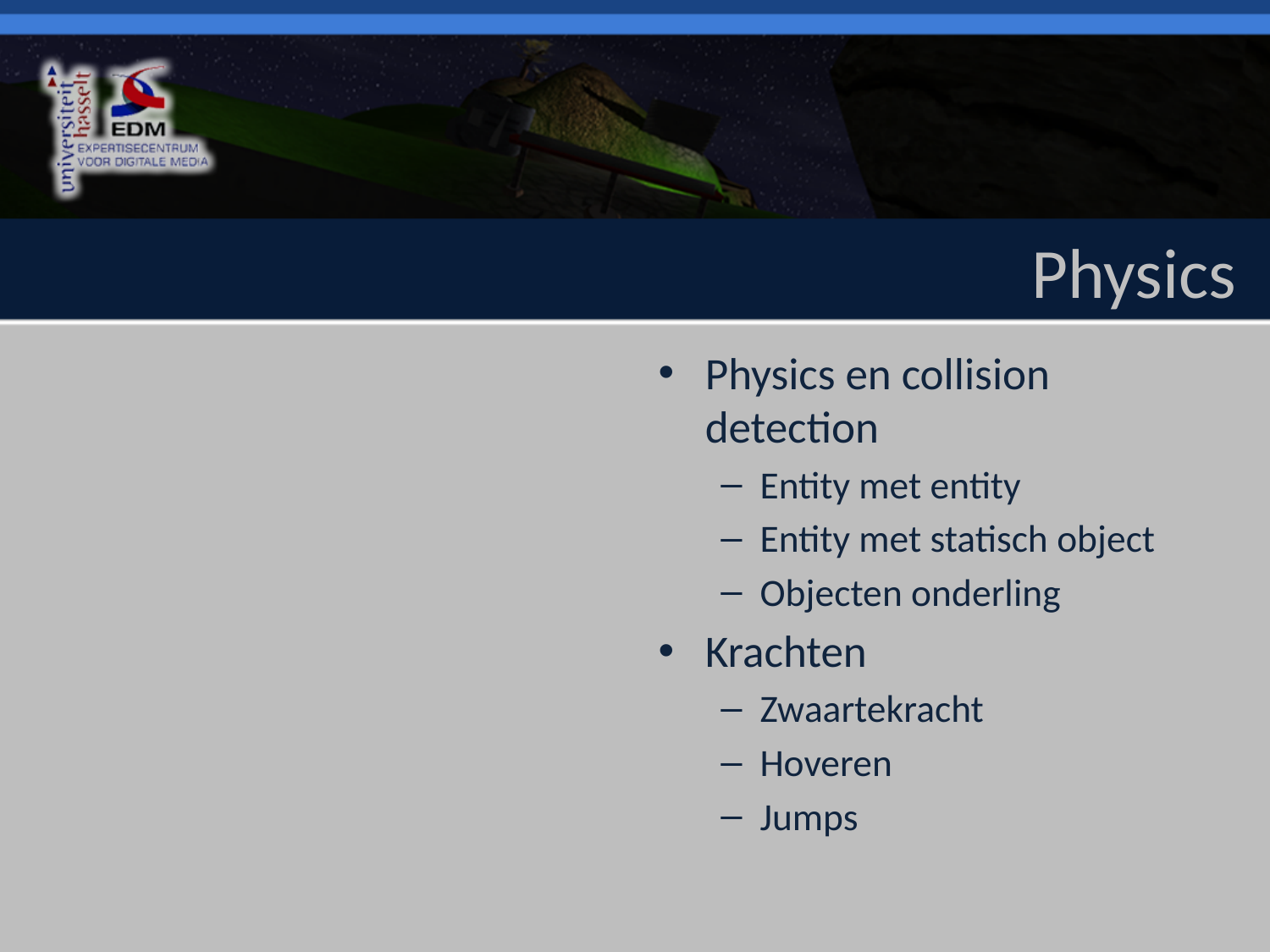

# Physics

Physics en collision detection
Entity met entity
Entity met statisch object
Objecten onderling
Krachten
Zwaartekracht
Hoveren
Jumps